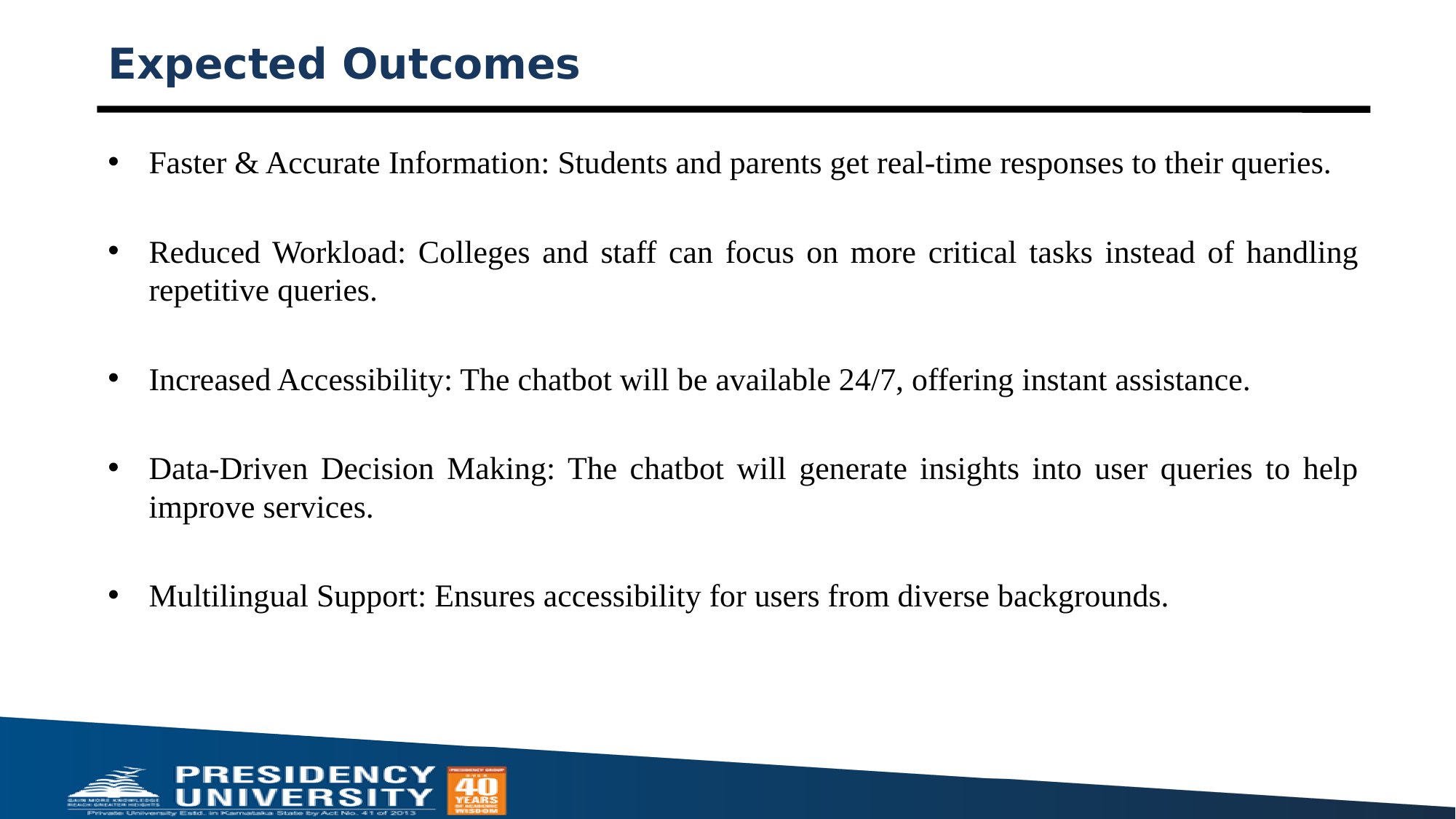

# Expected Outcomes
Faster & Accurate Information: Students and parents get real-time responses to their queries.

Reduced Workload: Colleges and staff can focus on more critical tasks instead of handling repetitive queries.

Increased Accessibility: The chatbot will be available 24/7, offering instant assistance.

Data-Driven Decision Making: The chatbot will generate insights into user queries to help improve services.

Multilingual Support: Ensures accessibility for users from diverse backgrounds.